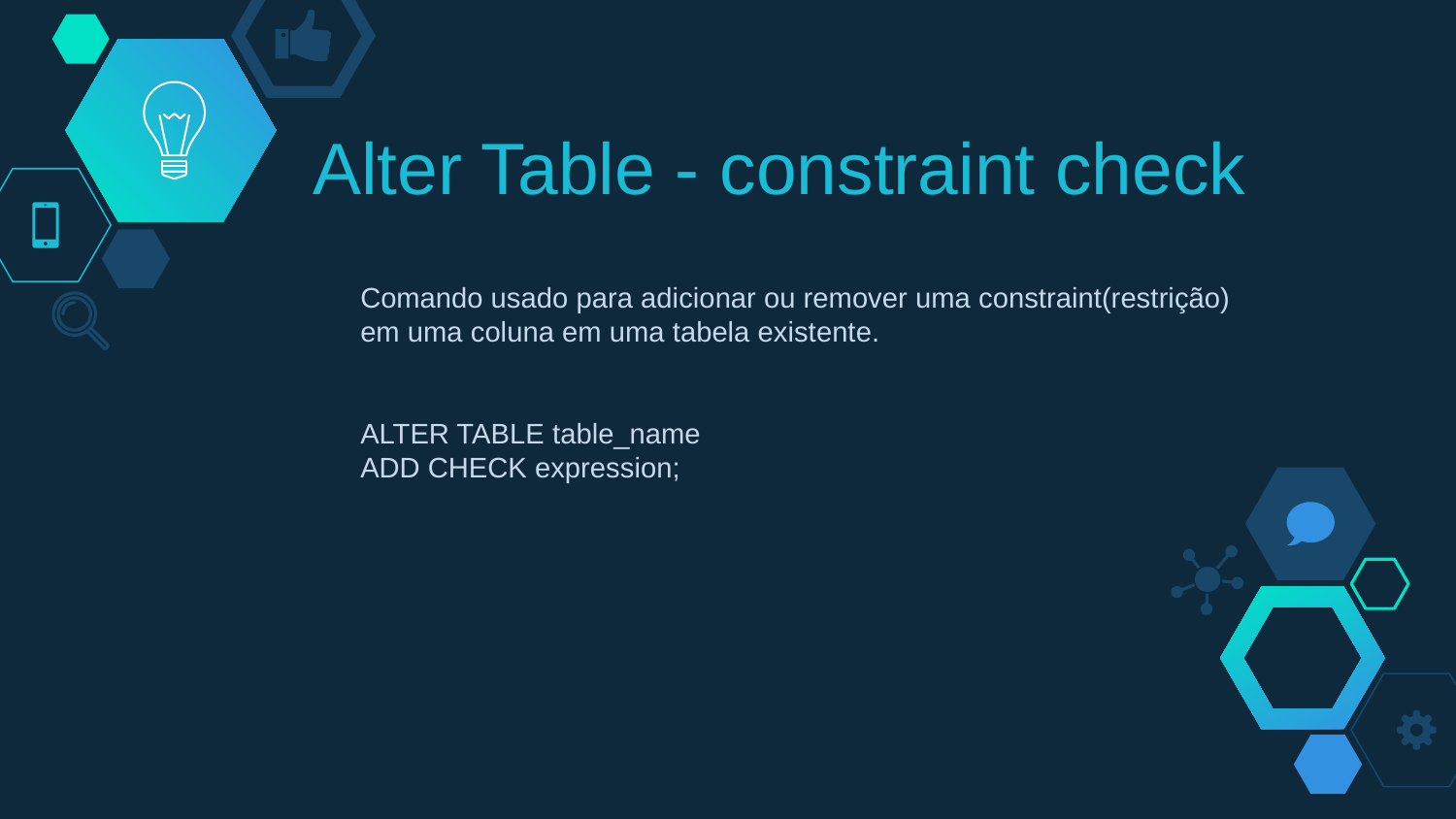

# Alter Table - constraint check

Comando usado para adicionar ou remover uma constraint(restrição) em uma coluna em uma tabela existente.

ALTER TABLE table_name
ADD CHECK expression;